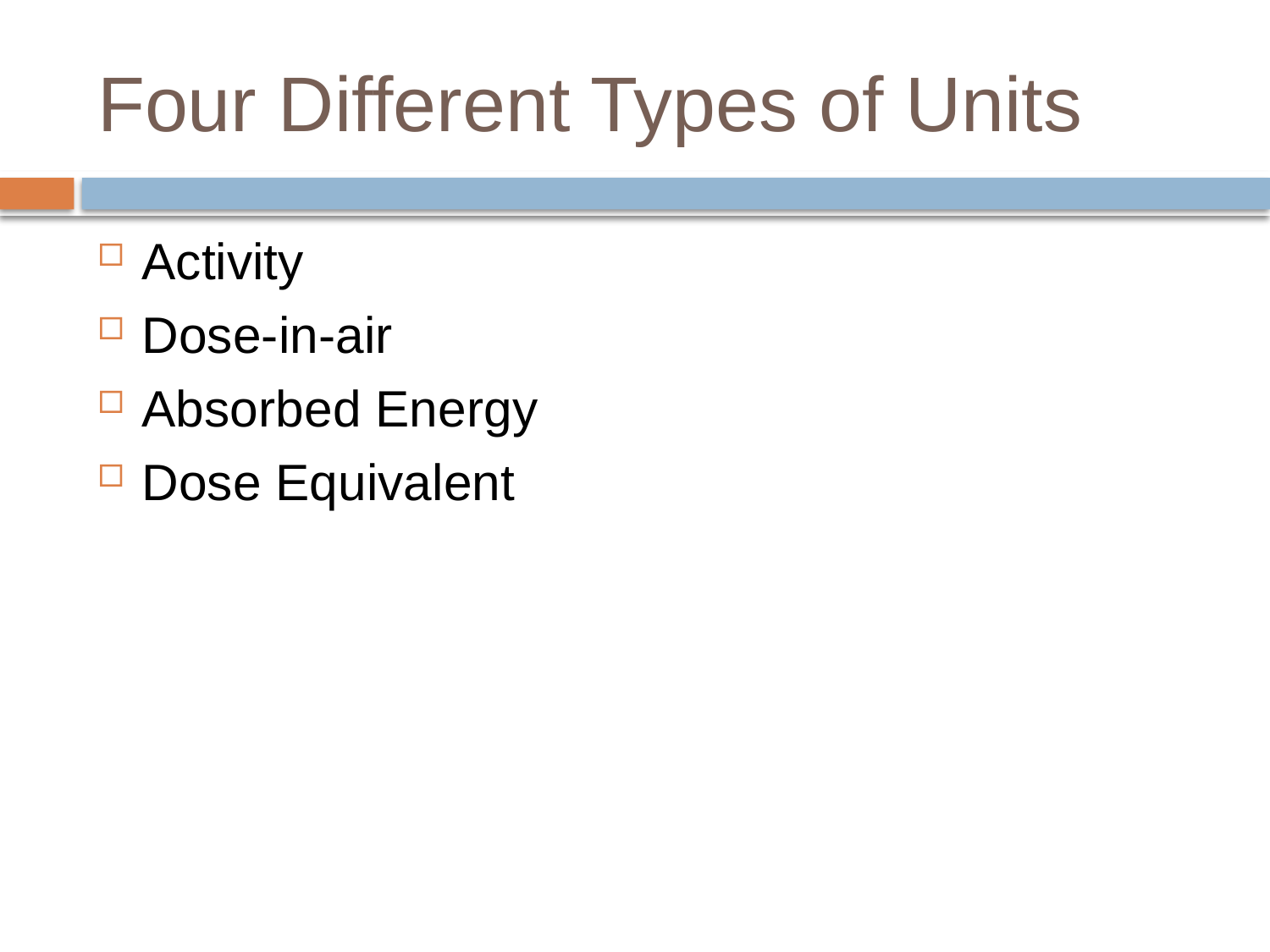

# Four Different Types of Units
Activity
Dose-in-air
Absorbed Energy
Dose Equivalent